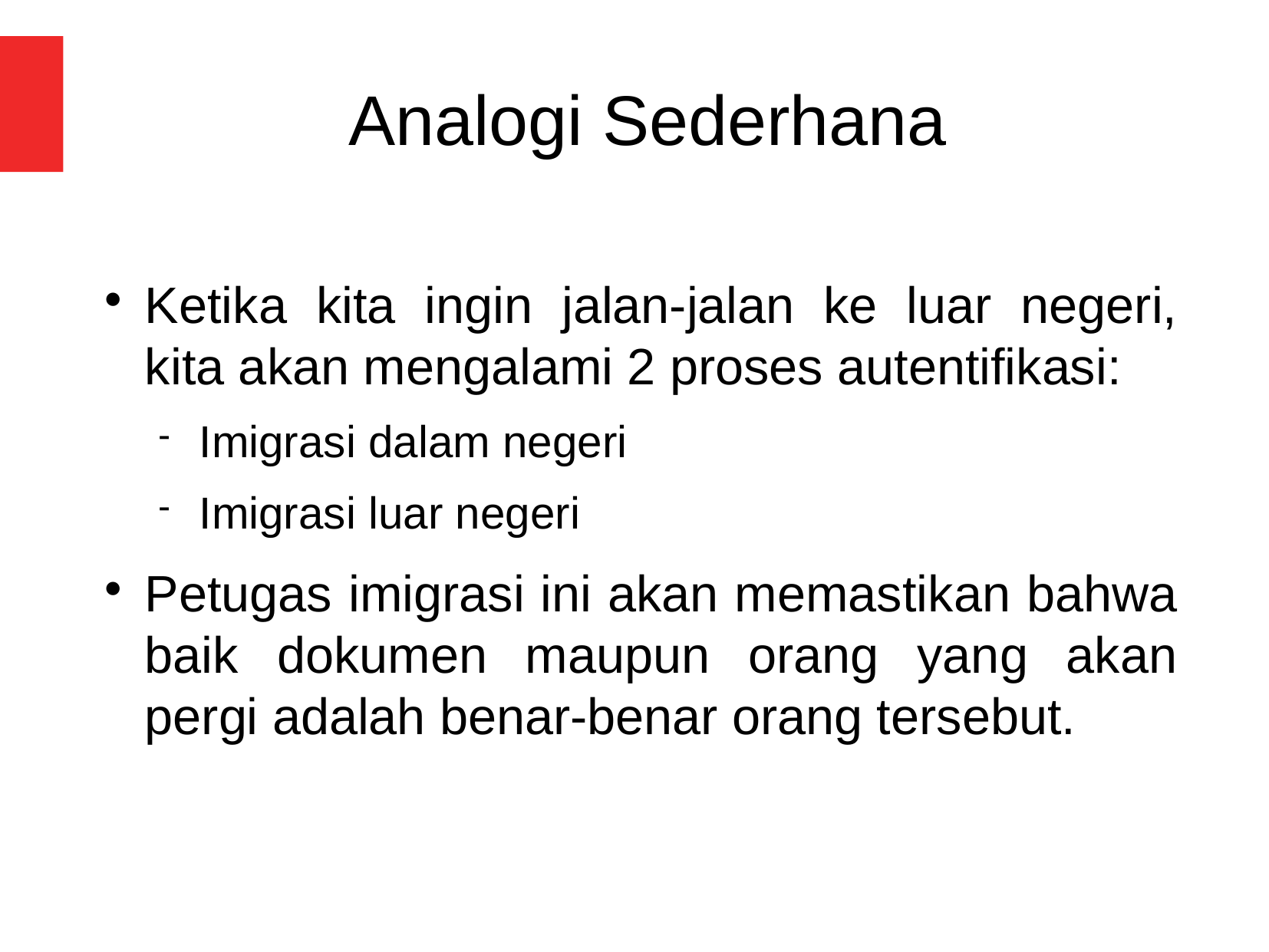

Analogi Sederhana
Ketika kita ingin jalan-jalan ke luar negeri, kita akan mengalami 2 proses autentifikasi:
Imigrasi dalam negeri
Imigrasi luar negeri
Petugas imigrasi ini akan memastikan bahwa baik dokumen maupun orang yang akan pergi adalah benar-benar orang tersebut.